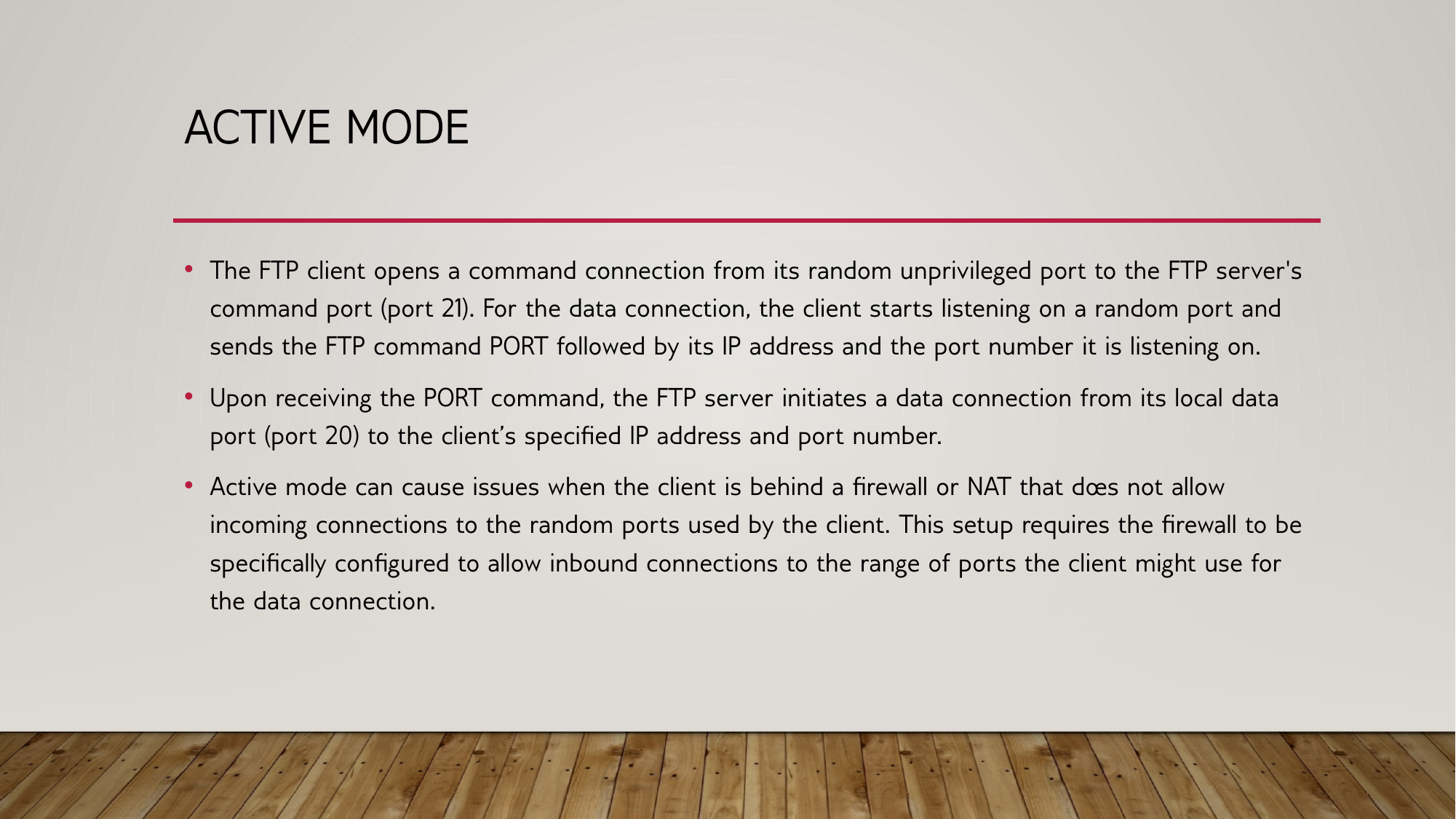

# Active mode
The FTP client opens a command connection from its random unprivileged port to the FTP server's command port (port 21). For the data connection, the client starts listening on a random port and sends the FTP command PORT followed by its IP address and the port number it is listening on.
Upon receiving the PORT command, the FTP server initiates a data connection from its local data port (port 20) to the client’s specified IP address and port number.
Active mode can cause issues when the client is behind a firewall or NAT that does not allow incoming connections to the random ports used by the client. This setup requires the firewall to be specifically configured to allow inbound connections to the range of ports the client might use for the data connection.